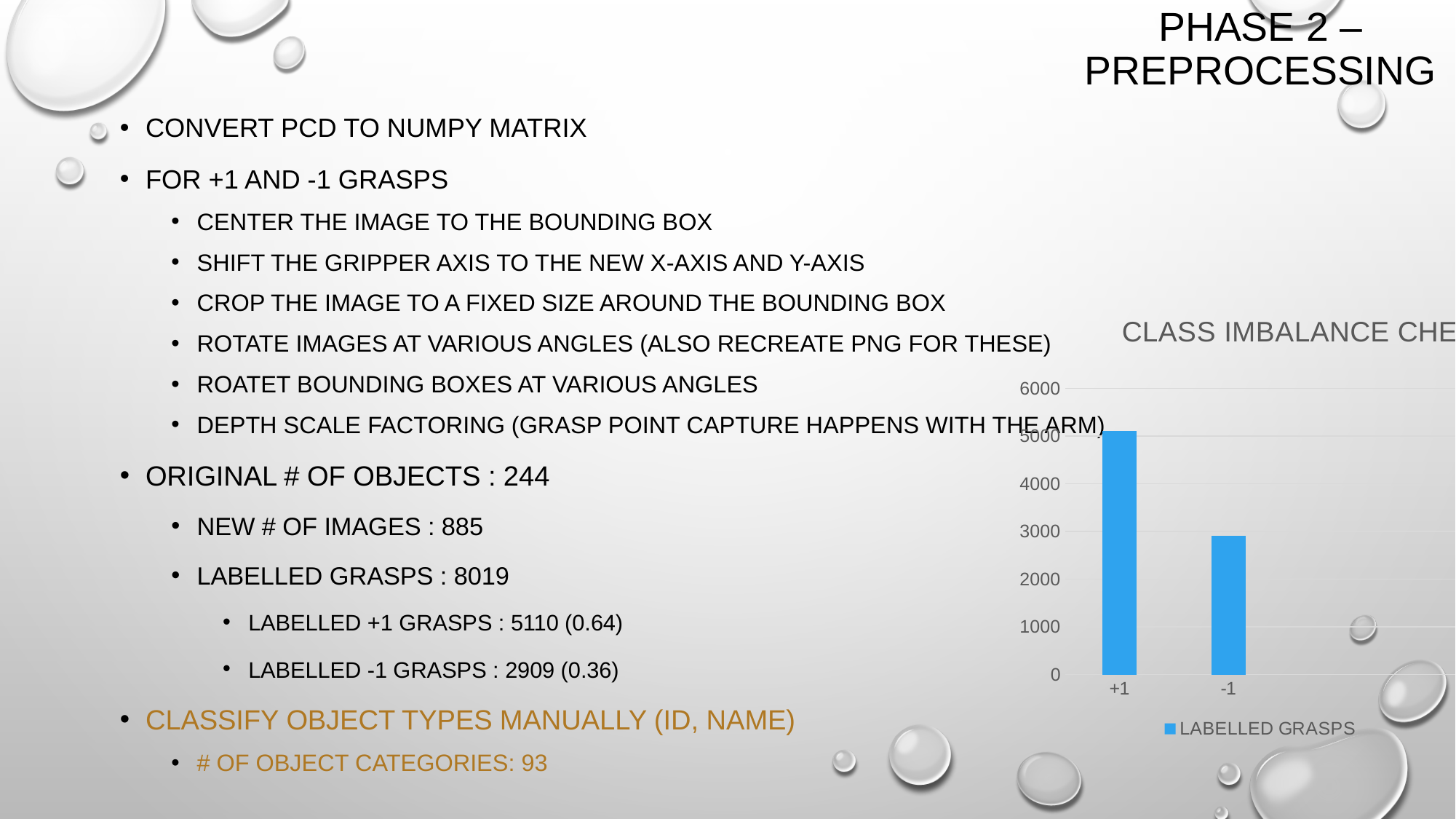

# Phase 2 – preprocessing
Convert pcd to numpy matrix
for +1 and -1 grasps
center the image to the bounding box
SHIFT the gripper axis to the NEW x-axis and Y-AXIS
Crop the image to a fixed size around the bounding boX
Rotate images at various angles (ALSO RECREATE PNG FOR THESE)
ROATET bounding boxes at various angles
Depth scale factoring (GRASP POINT CAPTURE HAPPENS WITH THE ARM)
ORIGINAL # of objects : 244
NEW # OF IMAGES : 885
LABELLED GRASPS : 8019
LABELLED +1 GRASPS : 5110 (0.64)
LABELLED -1 GRASPS : 2909 (0.36)
CLASSIFY OBJECT TYPES MANUALLY (ID, NAME)
# of object categories: 93

### Chart: CLASS IMBALANCE CHECK

| Category | LABELLED GRASPS |
|---|---|
| +1 | 5110.0 |
| -1 | 2909.0 |